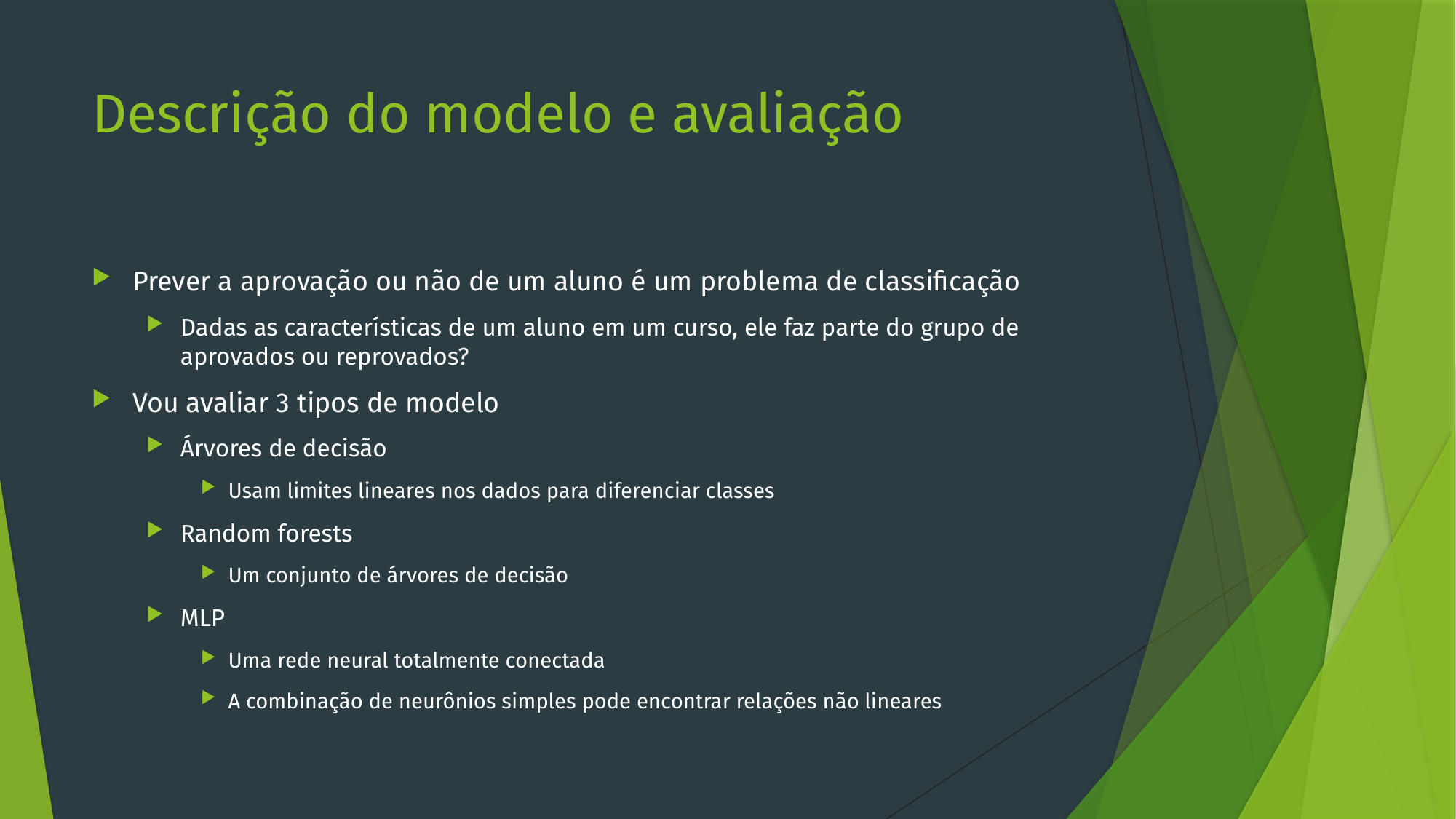

# Descrição do modelo e avaliação
Prever a aprovação ou não de um aluno é um problema de classificação
Dadas as características de um aluno em um curso, ele faz parte do grupo de aprovados ou reprovados?
Vou avaliar 3 tipos de modelo
Árvores de decisão
Usam limites lineares nos dados para diferenciar classes
Random forests
Um conjunto de árvores de decisão
MLP
Uma rede neural totalmente conectada
A combinação de neurônios simples pode encontrar relações não lineares